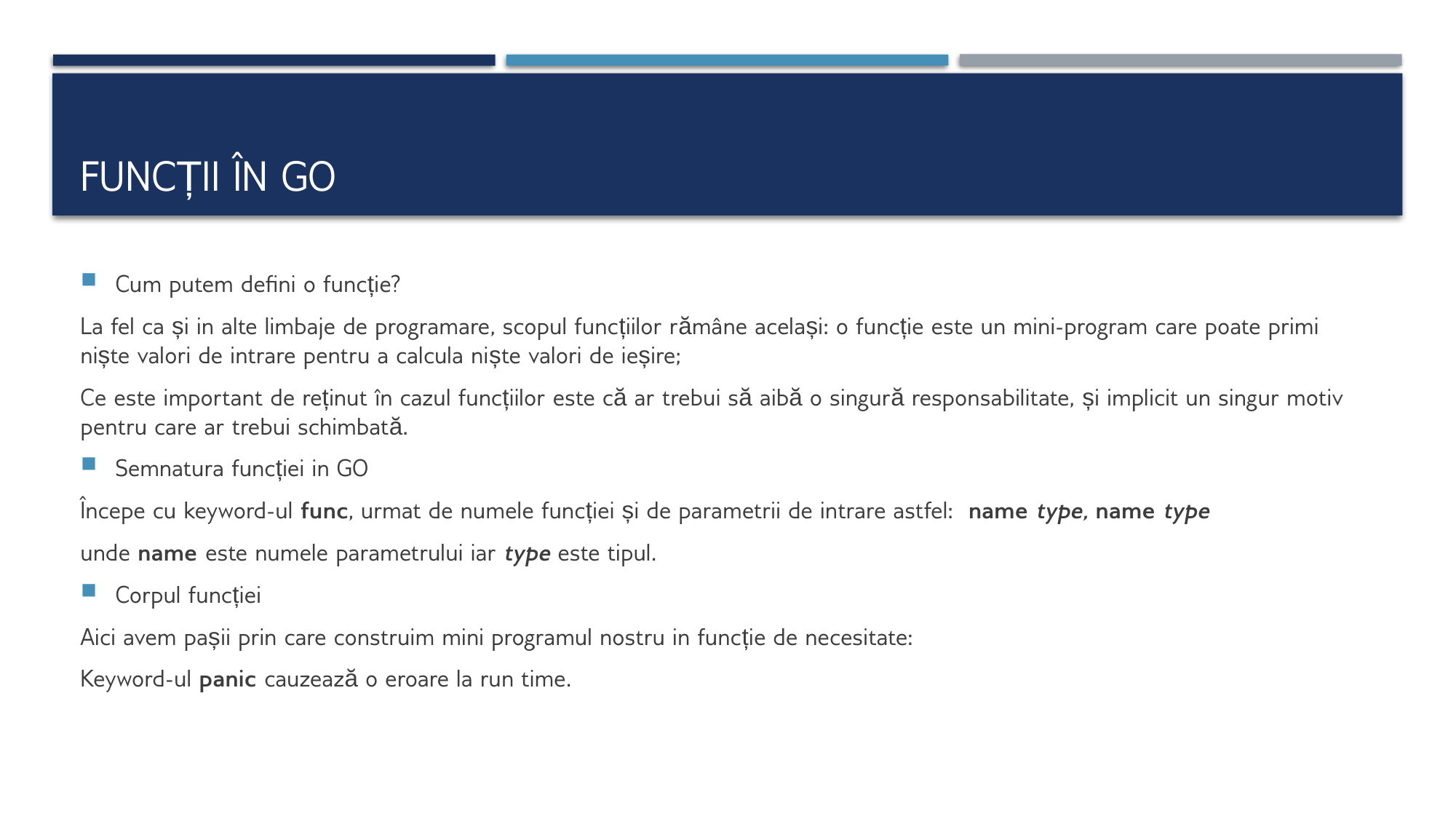

# funcții în Go
Cum putem defini o funcție?
La fel ca și in alte limbaje de programare, scopul funcțiilor rămâne același: o funcție este un mini-program care poate primi niște valori de intrare pentru a calcula niște valori de ieșire;
Ce este important de reținut în cazul funcțiilor este că ar trebui să aibă o singură responsabilitate, și implicit un singur motiv pentru care ar trebui schimbată.
Semnatura funcției in GO
Începe cu keyword-ul func, urmat de numele funcției și de parametrii de intrare astfel:  name type, name type
unde name este numele parametrului iar type este tipul.
Corpul funcției
Aici avem pașii prin care construim mini programul nostru in funcție de necesitate:
Keyword-ul panic cauzează o eroare la run time.